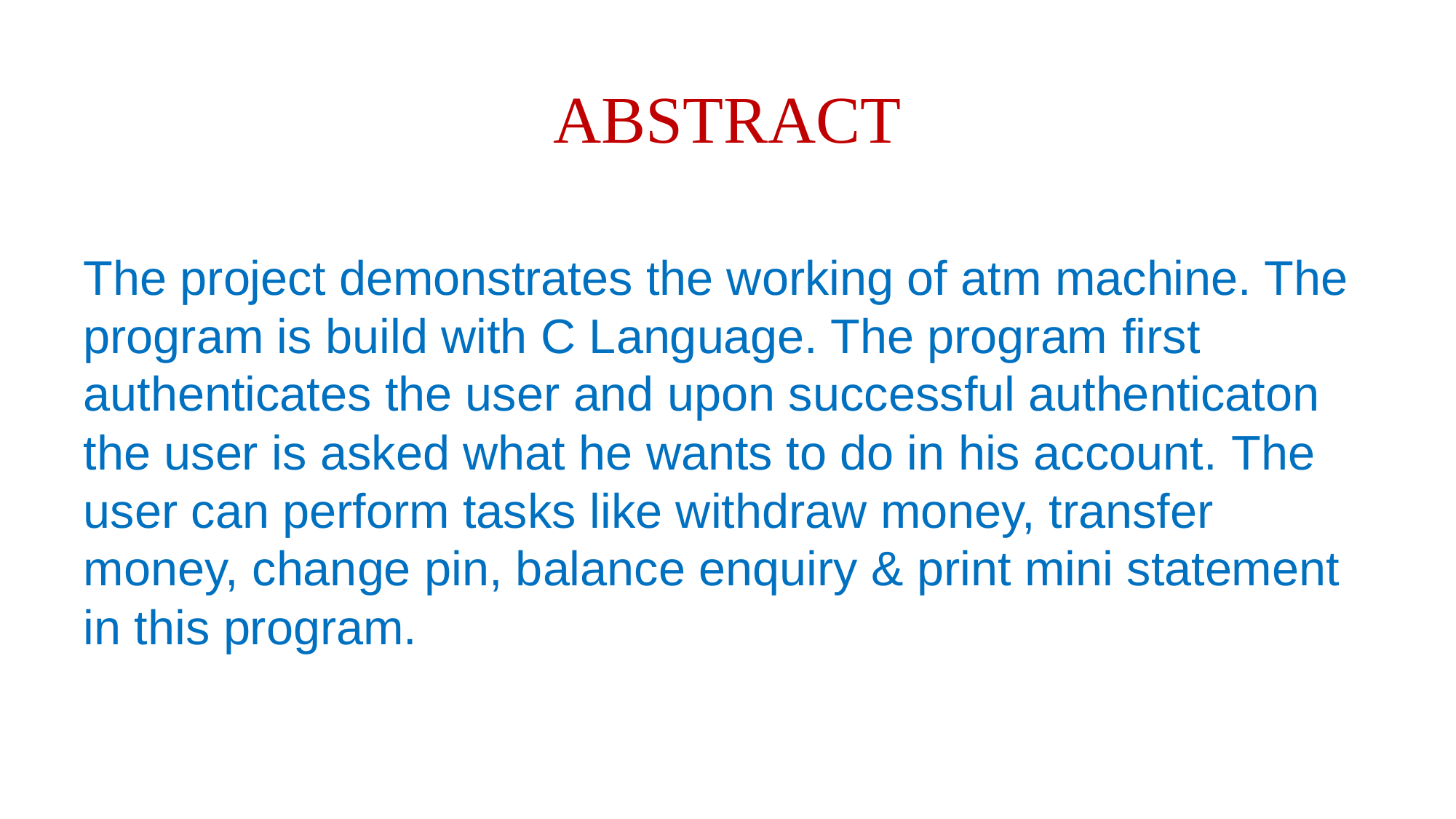

# ABSTRACT
The project demonstrates the working of atm machine. The program is build with C Language. The program first authenticates the user and upon successful authenticaton the user is asked what he wants to do in his account. The user can perform tasks like withdraw money, transfer money, change pin, balance enquiry & print mini statement in this program.